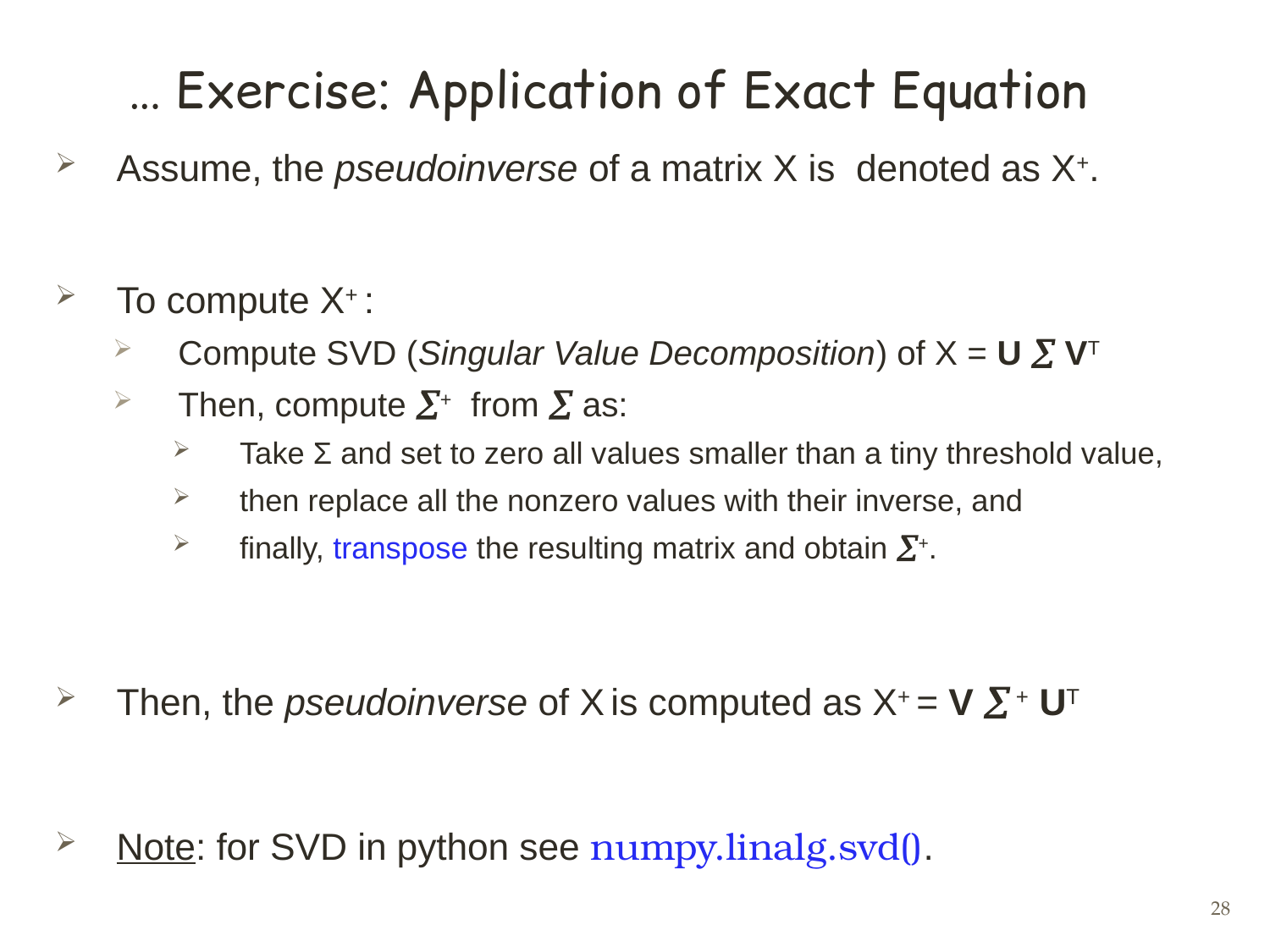

# … Exercise: Application of Exact Equation
Assume, the pseudoinverse of a matrix X is  denoted as X+.

To compute X+ :
Compute SVD (Singular Value Decomposition) of X = U ∑ VT
Then, compute ∑+  from ∑ as:
Take Σ and set to zero all values smaller than a tiny threshold value,
then replace all the nonzero values with their inverse, and
finally, transpose the resulting matrix and obtain ∑+.

Then, the pseudoinverse of X is computed as X+ = V ∑ + UT

Note: for SVD in python see numpy.linalg.svd().

28